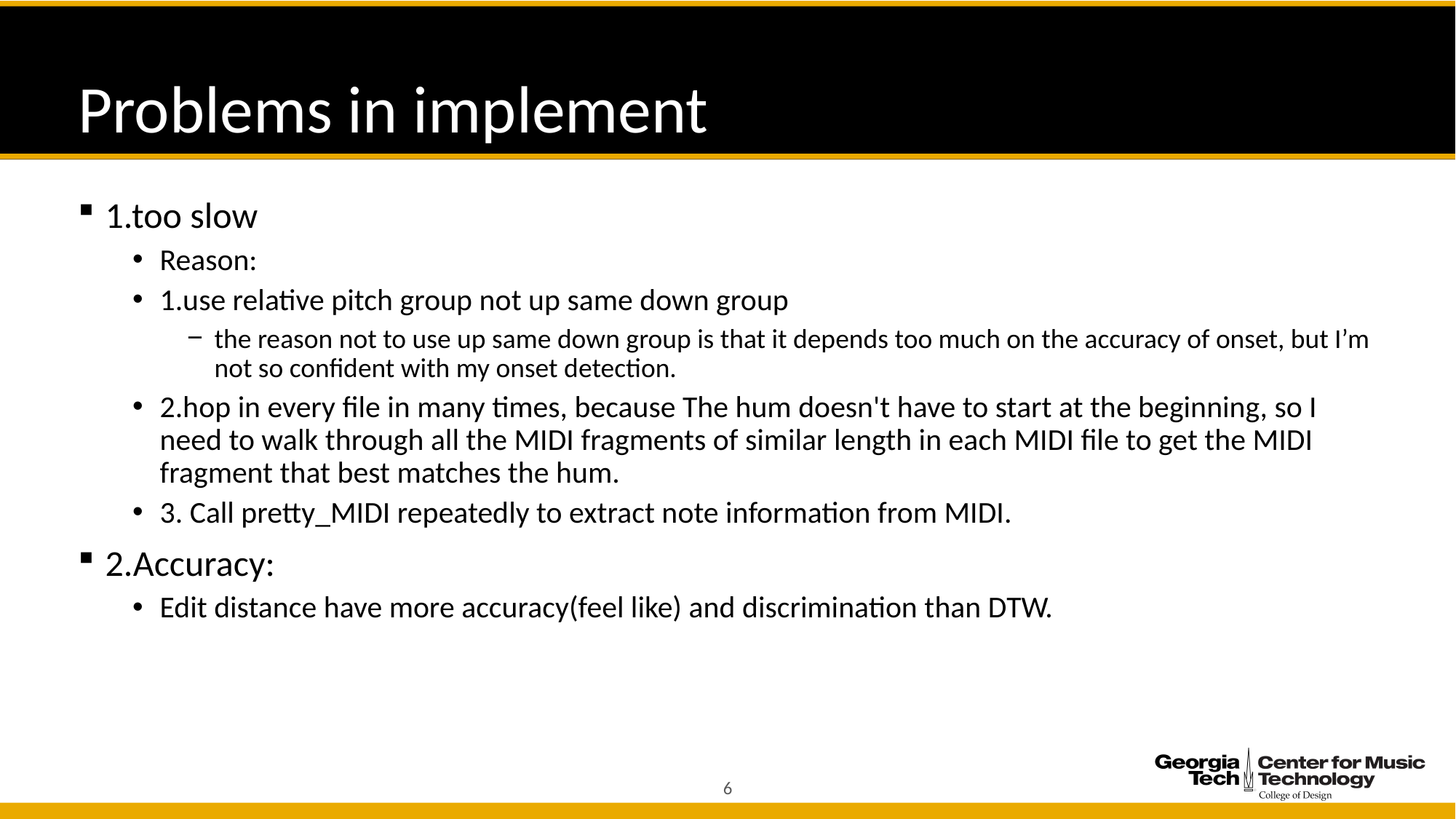

# Problems in implement
1.too slow
Reason:
1.use relative pitch group not up same down group
the reason not to use up same down group is that it depends too much on the accuracy of onset, but I’m not so confident with my onset detection.
2.hop in every file in many times, because The hum doesn't have to start at the beginning, so I need to walk through all the MIDI fragments of similar length in each MIDI file to get the MIDI fragment that best matches the hum.
3. Call pretty_MIDI repeatedly to extract note information from MIDI.
2.Accuracy:
Edit distance have more accuracy(feel like) and discrimination than DTW.